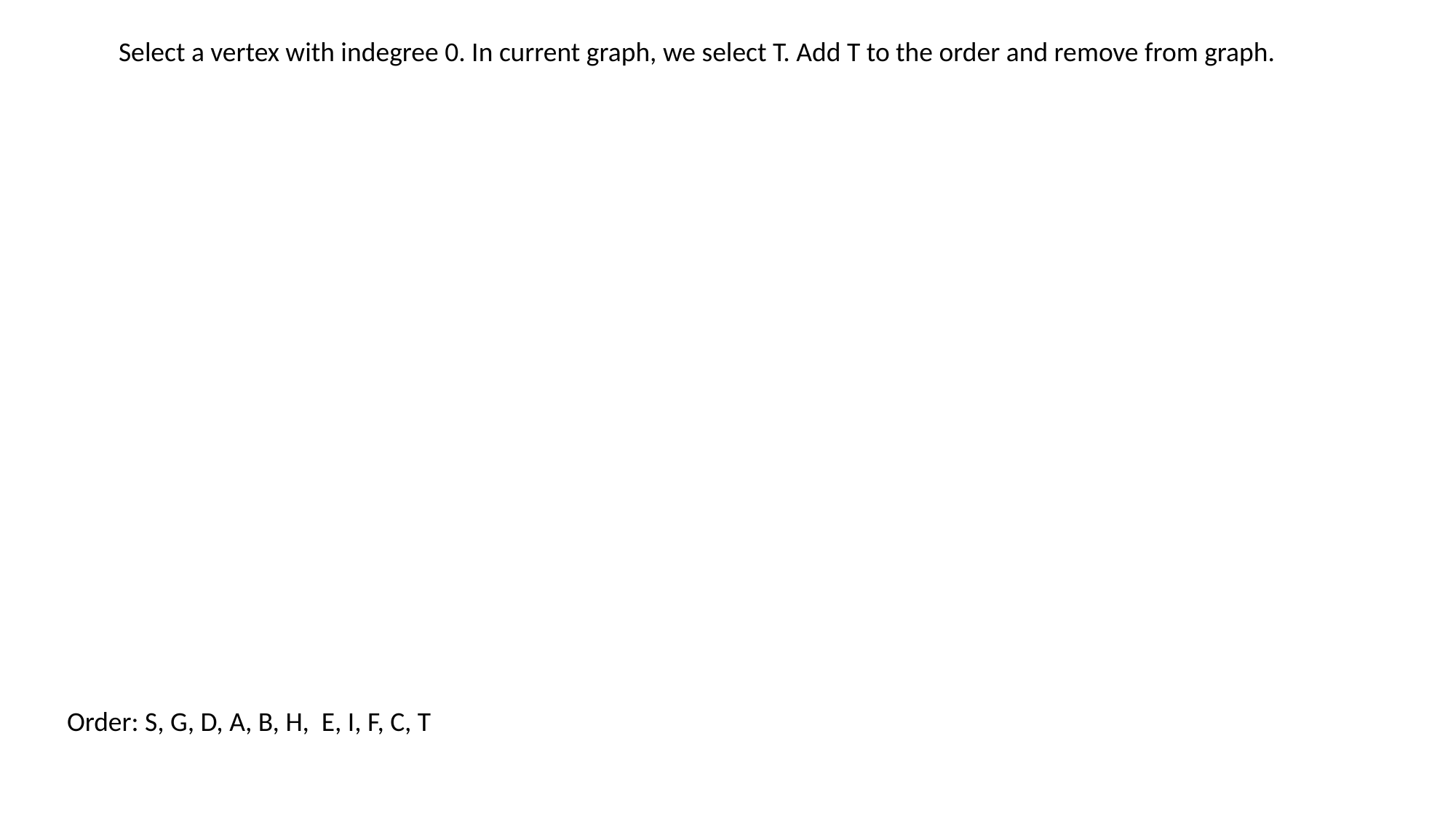

Select a vertex with indegree 0. In current graph, we select T. Add T to the order and remove from graph.
Order: S, G, D, A, B, H,  E, I, F, C, T